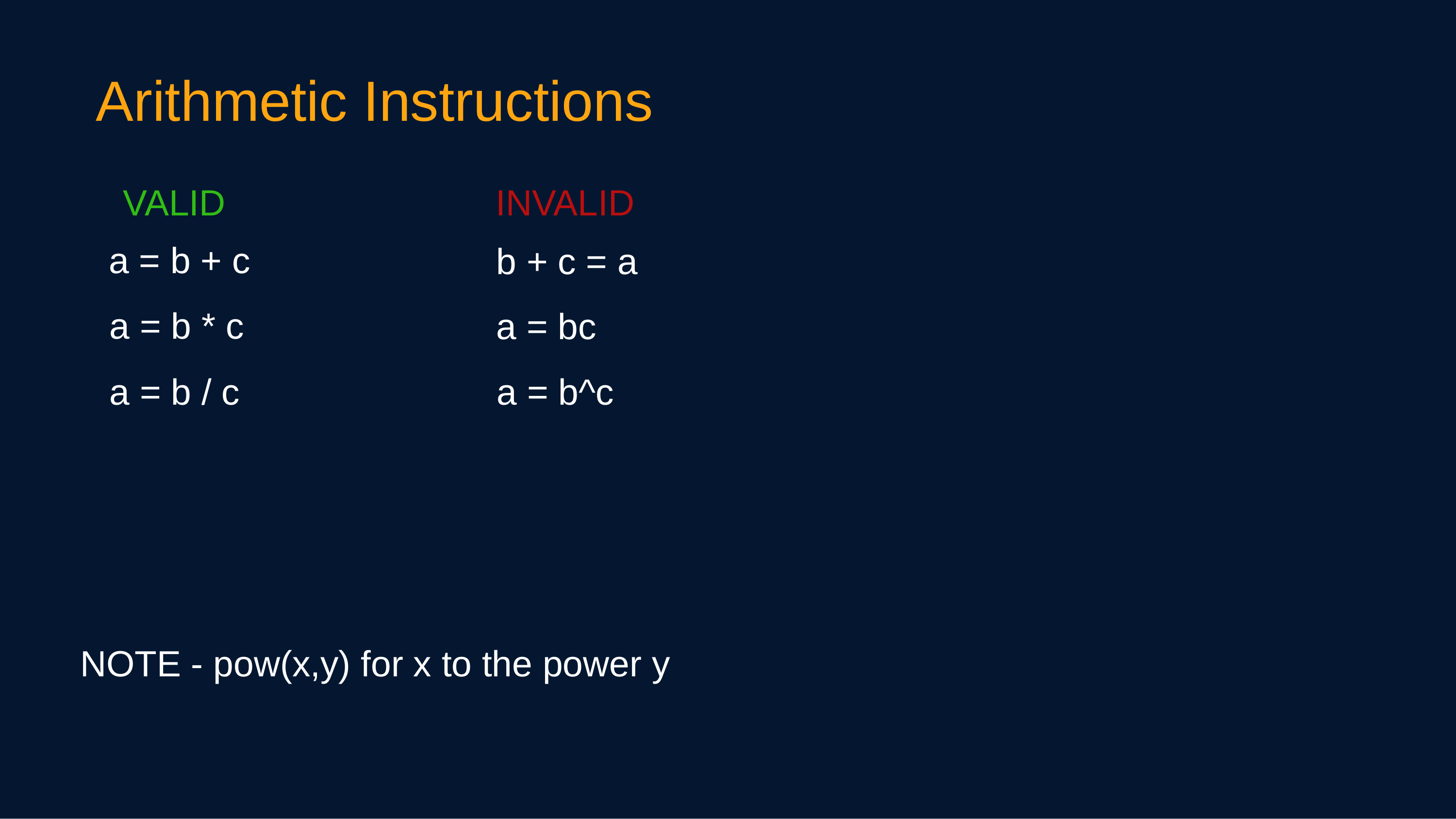

Arithmetic Instructions
VALID	INVALID
b + c = a
a = bc
a = b + c
a = b * c
a = b / c
a = b^c
NOTE - pow(x,y) for x to the power y